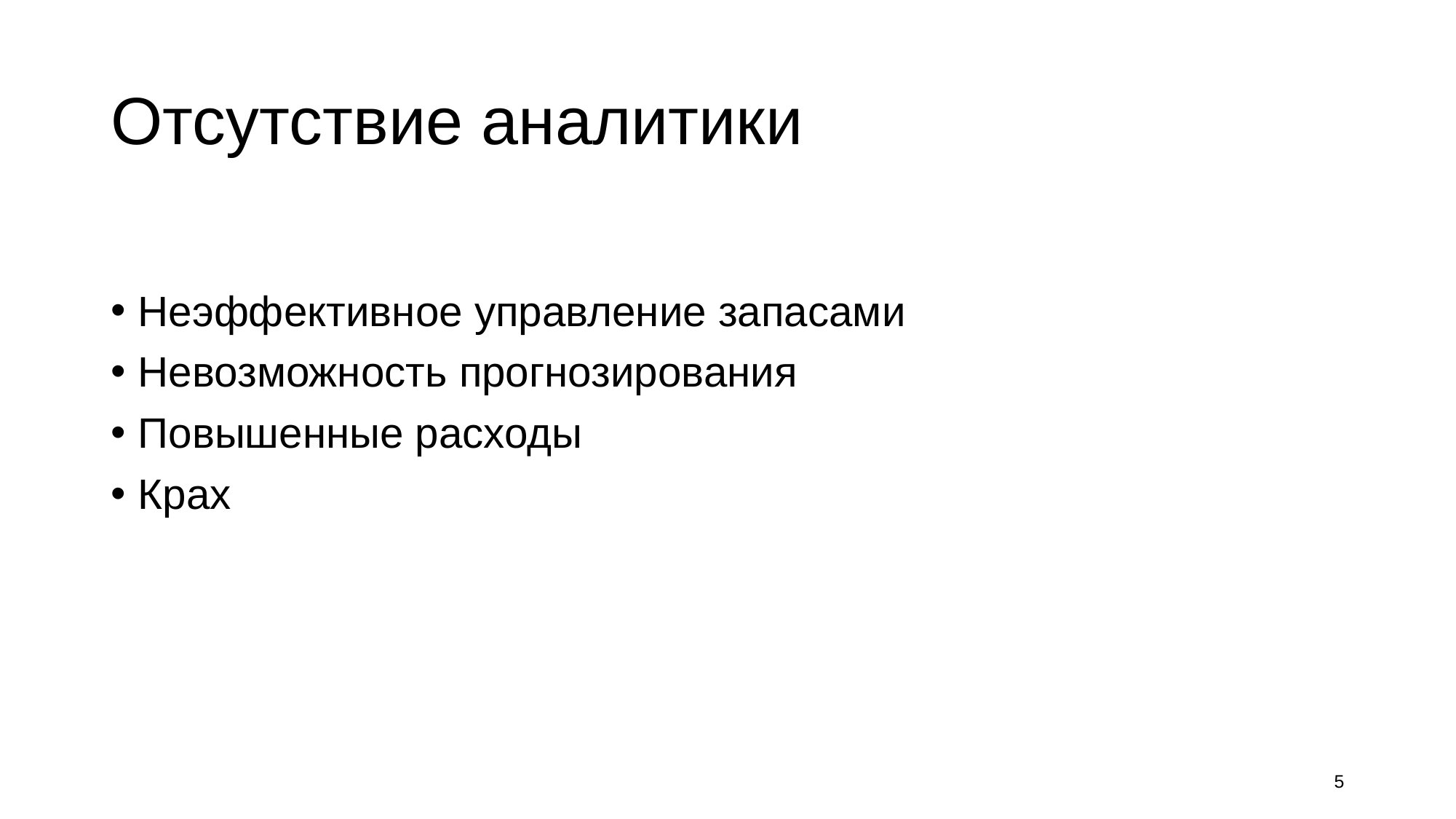

# Отсутствие аналитики

Неэффективное управление запасами
Невозможность прогнозирования
Повышенные расходы
Крах

5